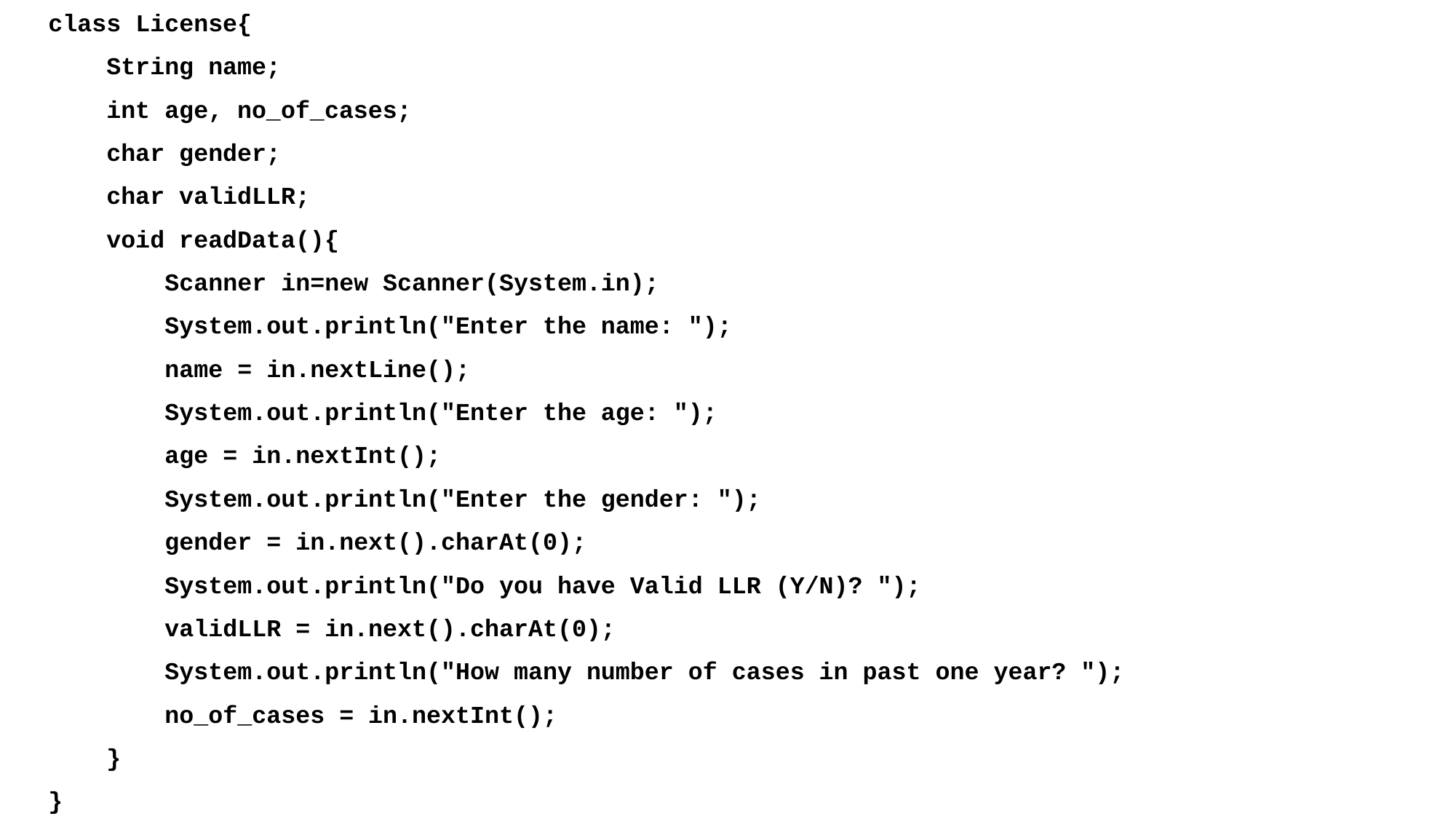

class License{
    String name;
    int age, no_of_cases;
    char gender;
    char validLLR;
    void readData(){
        Scanner in=new Scanner(System.in);
        System.out.println("Enter the name: ");
        name = in.nextLine();
        System.out.println("Enter the age: ");
        age = in.nextInt();
        System.out.println("Enter the gender: ");
        gender = in.next().charAt(0);
        System.out.println("Do you have Valid LLR (Y/N)? ");
        validLLR = in.next().charAt(0);
        System.out.println("How many number of cases in past one year? ");
        no_of_cases = in.nextInt();
    }
}